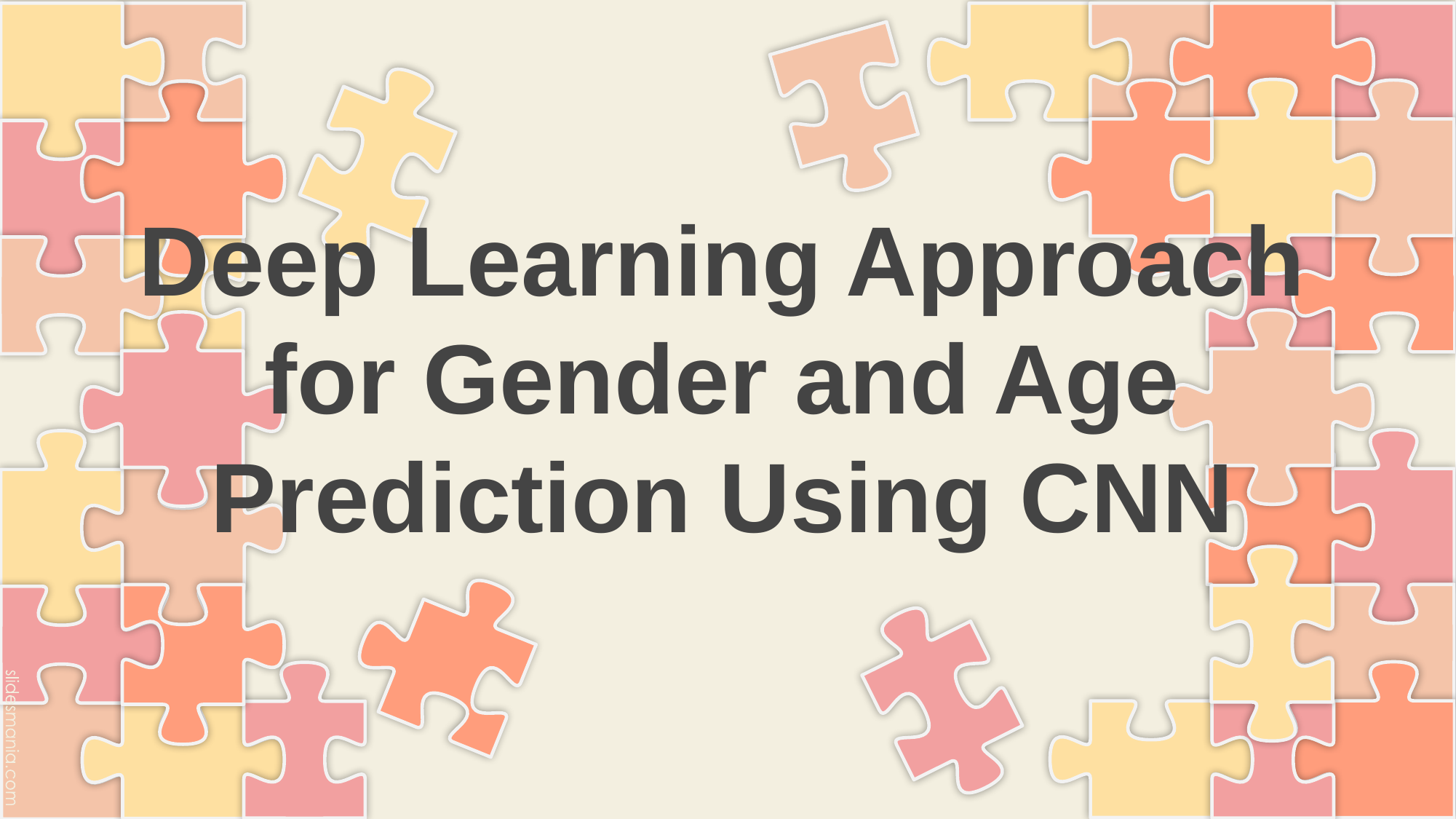

Deep Learning Approach for Gender and Age Prediction Using CNN